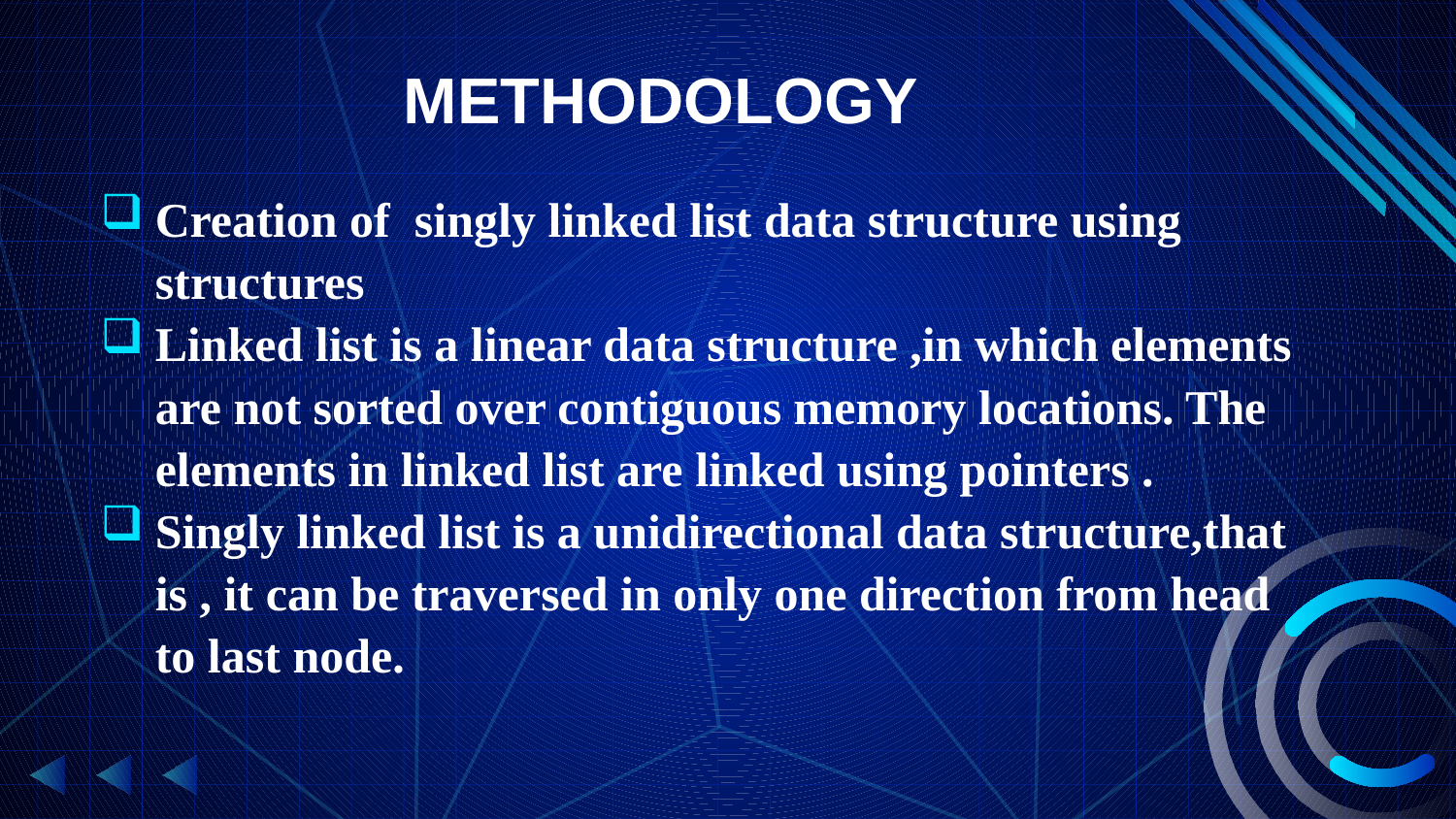

METHODOLOGY
Creation of  singly linked list data structure using structures
Linked list is a linear data structure ,in which elements are not sorted over contiguous memory locations. The elements in linked list are linked using pointers .
Singly linked list is a unidirectional data structure,that is , it can be traversed in only one direction from head to last node.